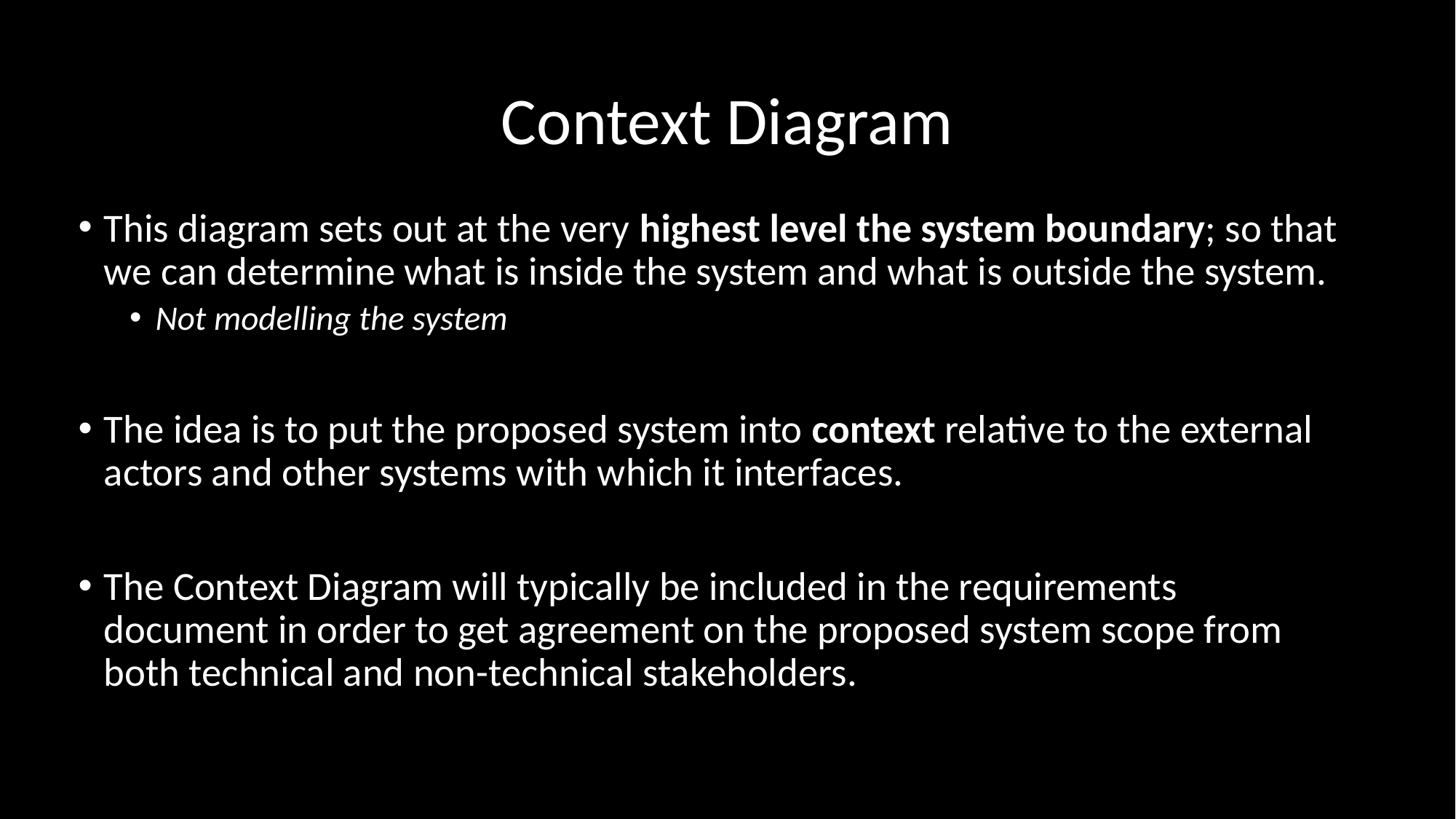

# Context Diagram
This diagram sets out at the very highest level the system boundary; so that we can determine what is inside the system and what is outside the system.
Not modelling the system

The idea is to put the proposed system into context relative to the external actors and other systems with which it interfaces.

The Context Diagram will typically be included in the requirements document in order to get agreement on the proposed system scope from both technical and non-technical stakeholders.